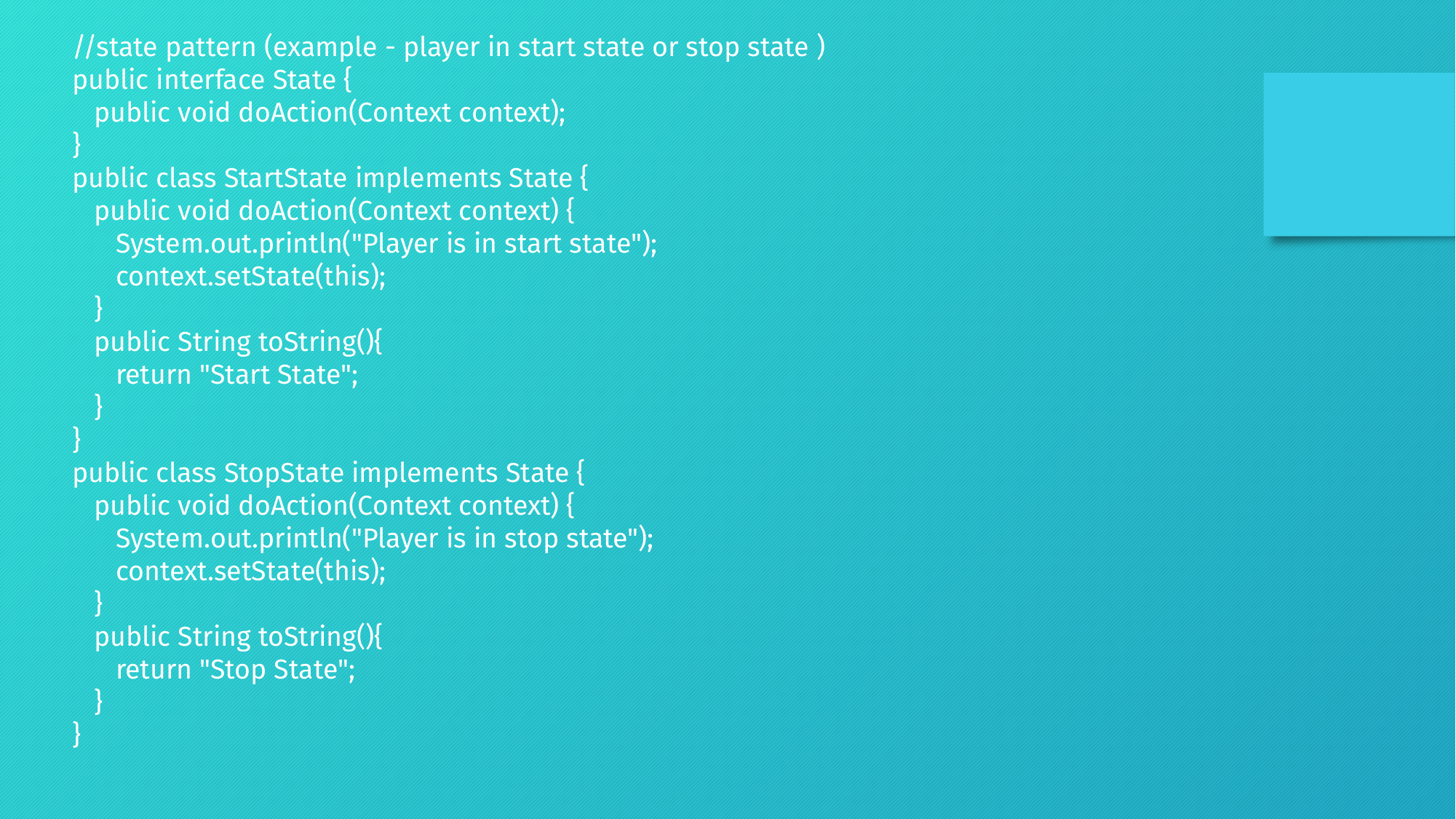

//state pattern (example - player in start state or stop state )
public interface State {
   public void doAction(Context context);
}
public class StartState implements State {
   public void doAction(Context context) {
      System.out.println("Player is in start state");
      context.setState(this);
   }
   public String toString(){
      return "Start State";
   }
}
public class StopState implements State {
   public void doAction(Context context) {
      System.out.println("Player is in stop state");
      context.setState(this);
   }
   public String toString(){
      return "Stop State";
   }
}